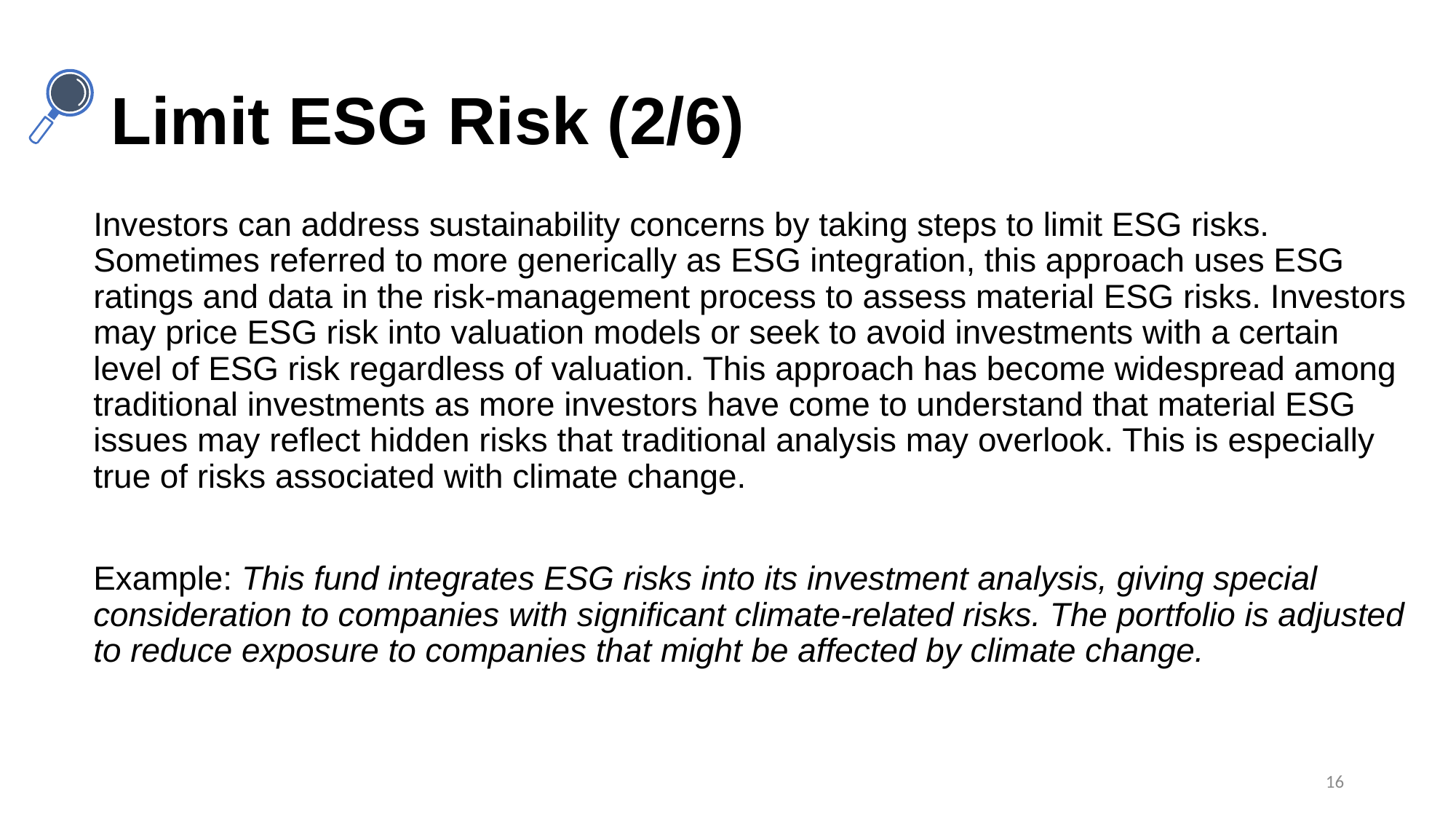

# Limit ESG Risk (2/6)

Investors can address sustainability concerns by taking steps to limit ESG risks. Sometimes referred to more generically as ESG integration, this approach uses ESG ratings and data in the risk-management process to assess material ESG risks. Investors may price ESG risk into valuation models or seek to avoid investments with a certain level of ESG risk regardless of valuation. This approach has become widespread among traditional investments as more investors have come to understand that material ESG issues may reflect hidden risks that traditional analysis may overlook. This is especially true of risks associated with climate change.

Example: This fund integrates ESG risks into its investment analysis, giving special consideration to companies with significant climate-related risks. The portfolio is adjusted to reduce exposure to companies that might be affected by climate change.

16